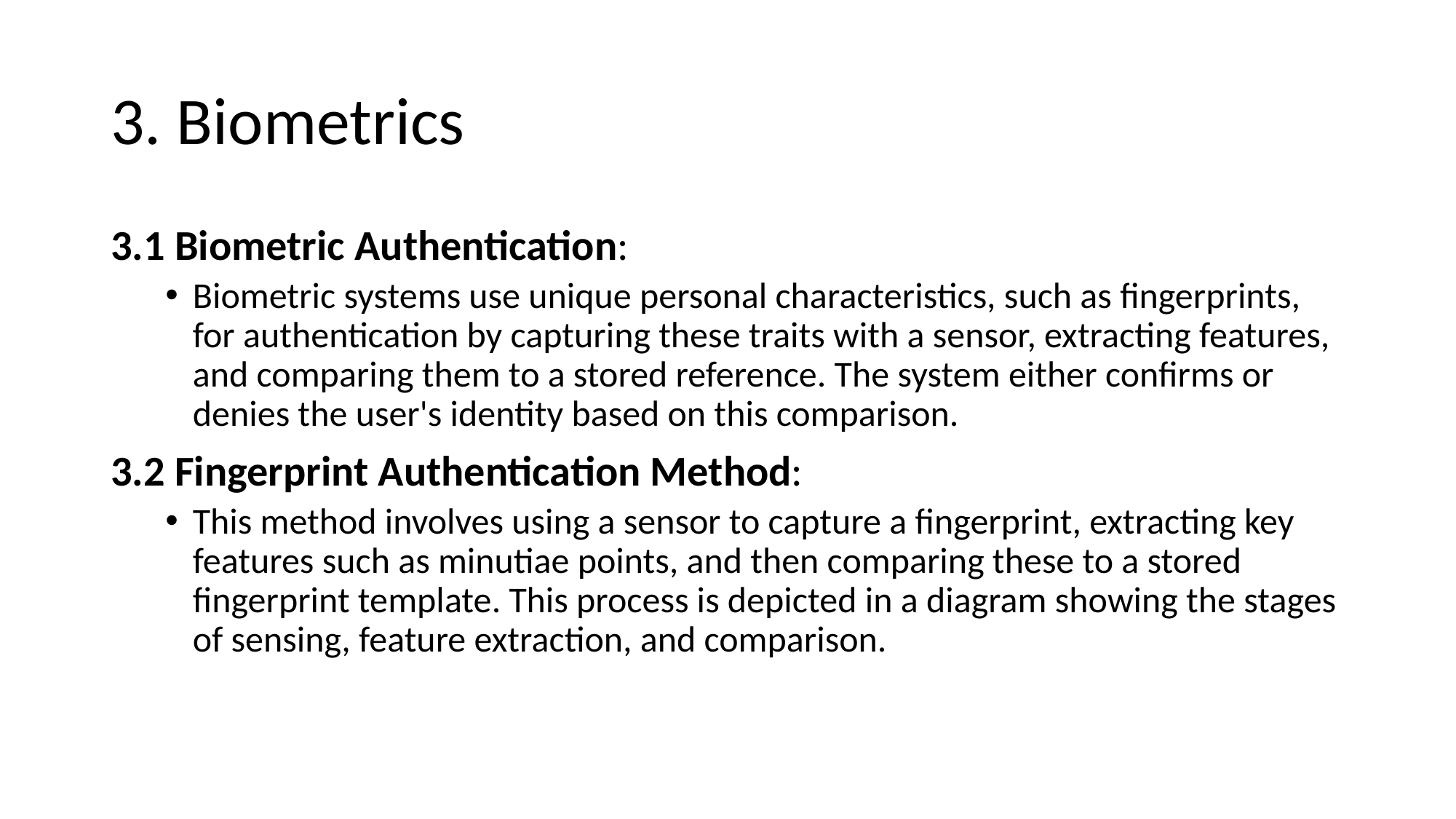

# 3. Biometrics
3.1 Biometric Authentication:
Biometric systems use unique personal characteristics, such as fingerprints, for authentication by capturing these traits with a sensor, extracting features, and comparing them to a stored reference. The system either confirms or denies the user's identity based on this comparison.
3.2 Fingerprint Authentication Method:
This method involves using a sensor to capture a fingerprint, extracting key features such as minutiae points, and then comparing these to a stored fingerprint template. This process is depicted in a diagram showing the stages of sensing, feature extraction, and comparison.